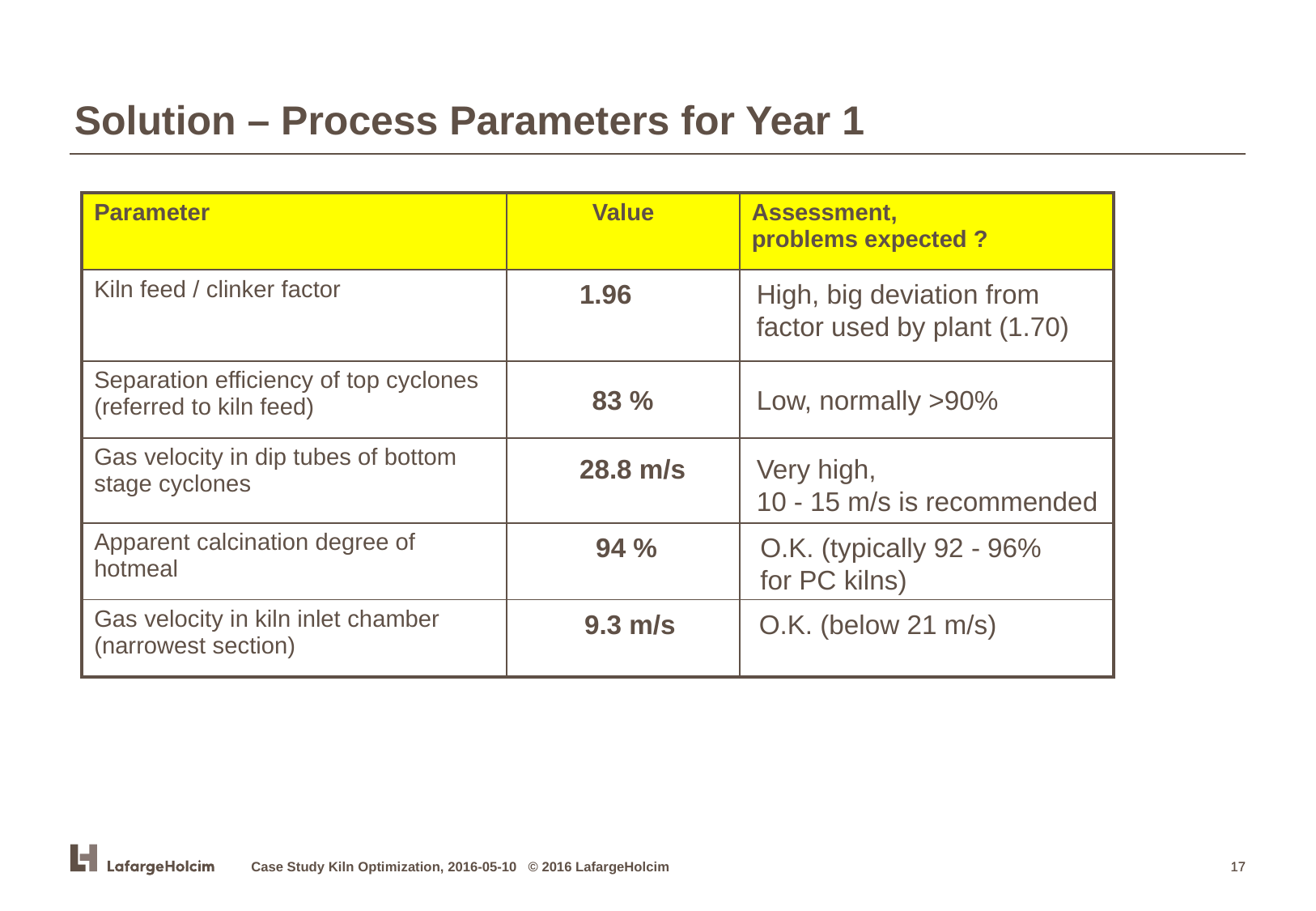

Solution – Process Parameters for Year 1
| Parameter | Value | Assessment, problems expected ? |
| --- | --- | --- |
| Kiln feed / clinker factor |  |  |
| Separation efficiency of top cyclones (referred to kiln feed) |  |  |
| Gas velocity in dip tubes of bottom stage cyclones |  |  |
| Apparent calcination degree of hotmeal |  |  |
| Gas velocity in kiln inlet chamber (narrowest section) |  |  |
1.96	High, big deviation from 	 	factor used by plant (1.70)
83 %	Low, normally >90%
28.8 m/s	Very high,
	10 - 15 m/s is recommended
94 %	O.K. (typically 92 - 96% 	for PC kilns)
  9.3 m/s	O.K. (below 21 m/s)
Case Study Kiln Optimization, 2016-05-10   © 2016 LafargeHolcim
17
17